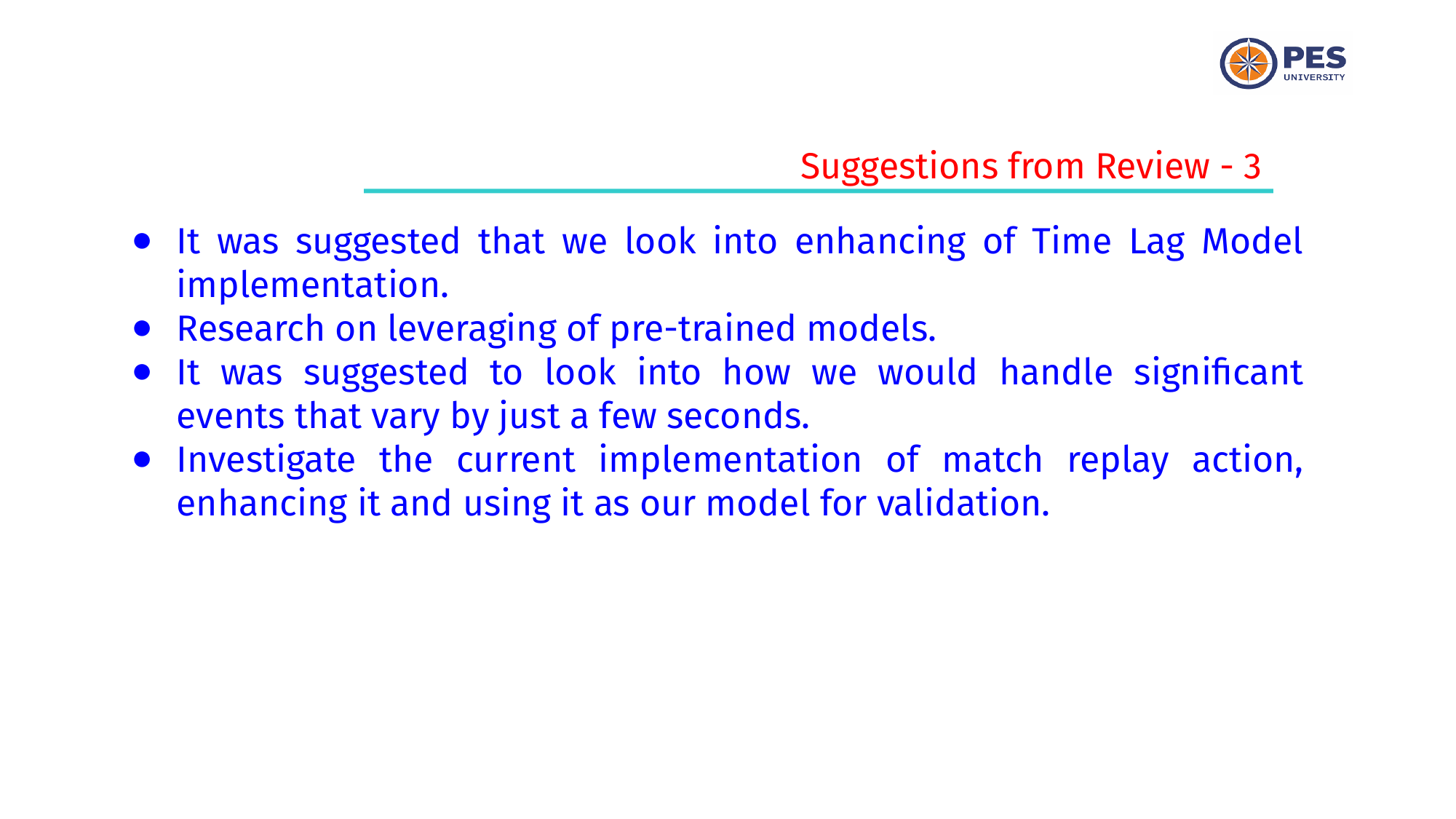

Suggestions from Review - 3

It was suggested that we look into enhancing of Time Lag Model implementation.
Research on leveraging of pre-trained models.
It was suggested to look into how we would handle significant events that vary by just a few seconds.
Investigate the current implementation of match replay action, enhancing it and using it as our model for validation.